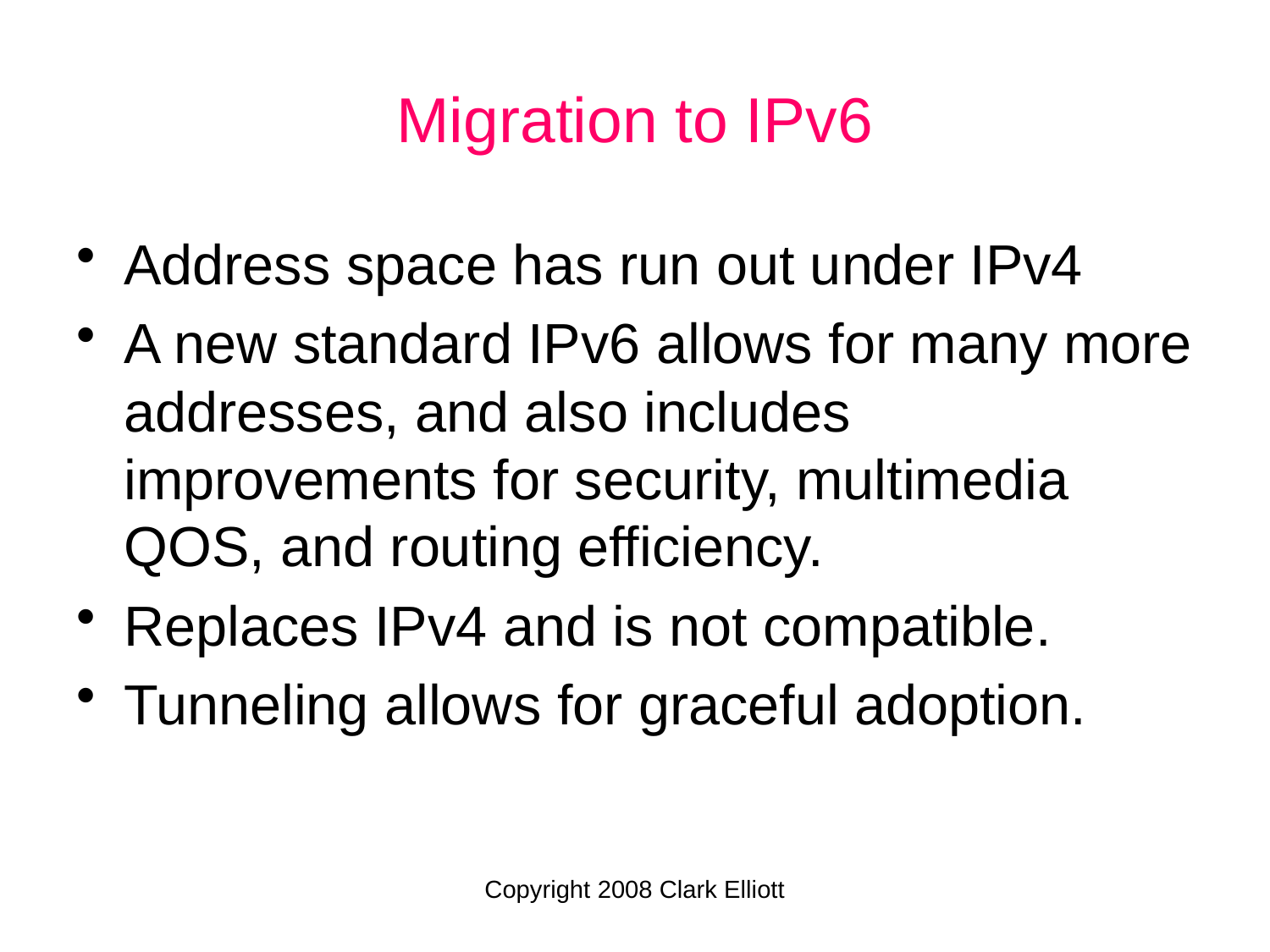

Migration to IPv6
Address space has run out under IPv4
A new standard IPv6 allows for many more addresses, and also includes improvements for security, multimedia QOS, and routing efficiency.
Replaces IPv4 and is not compatible.
Tunneling allows for graceful adoption.
Copyright 2008 Clark Elliott